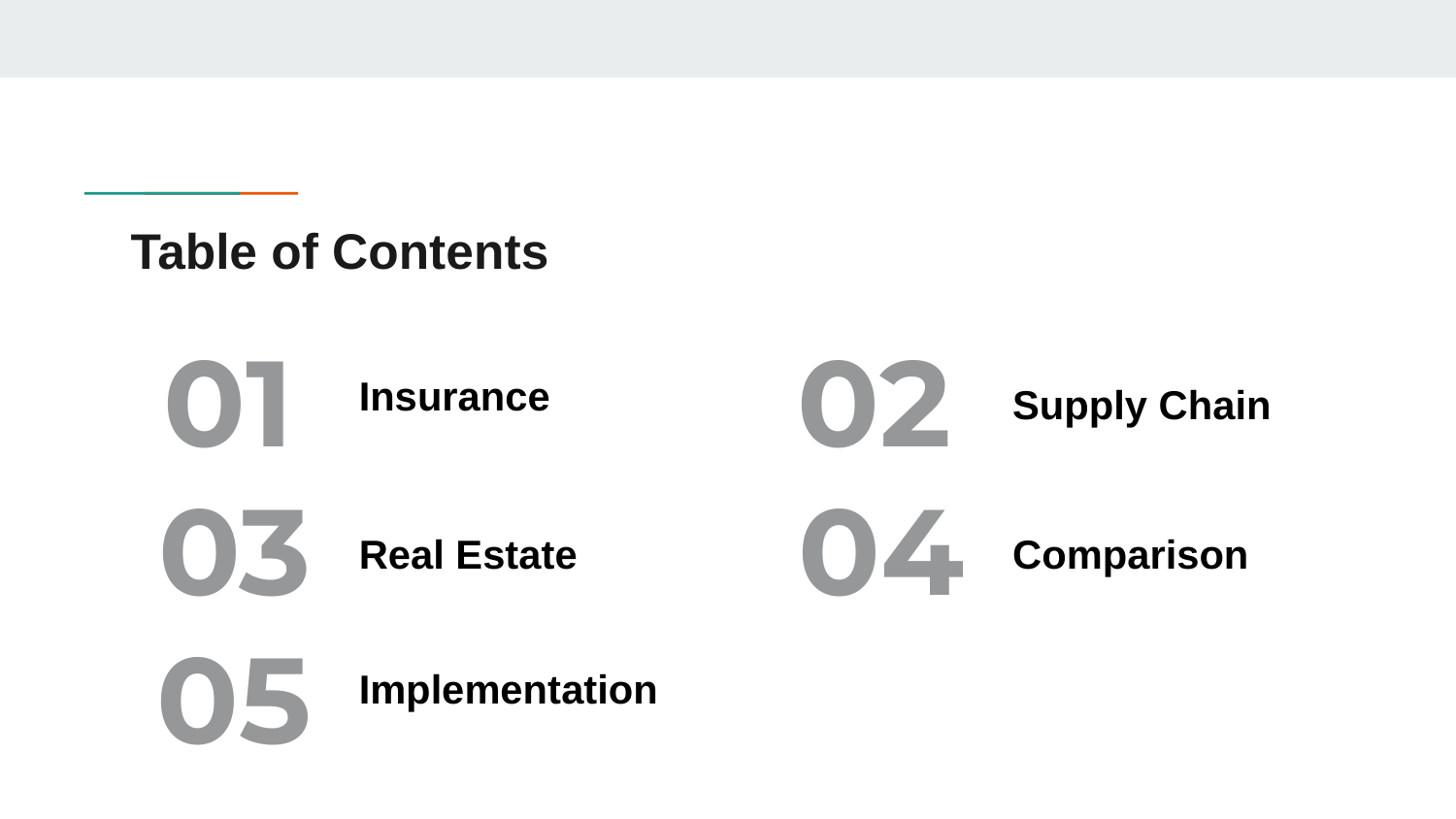

# Table of Contents
01
02
Insurance
Supply Chain
03
04
Real Estate
Comparison
05
Implementation